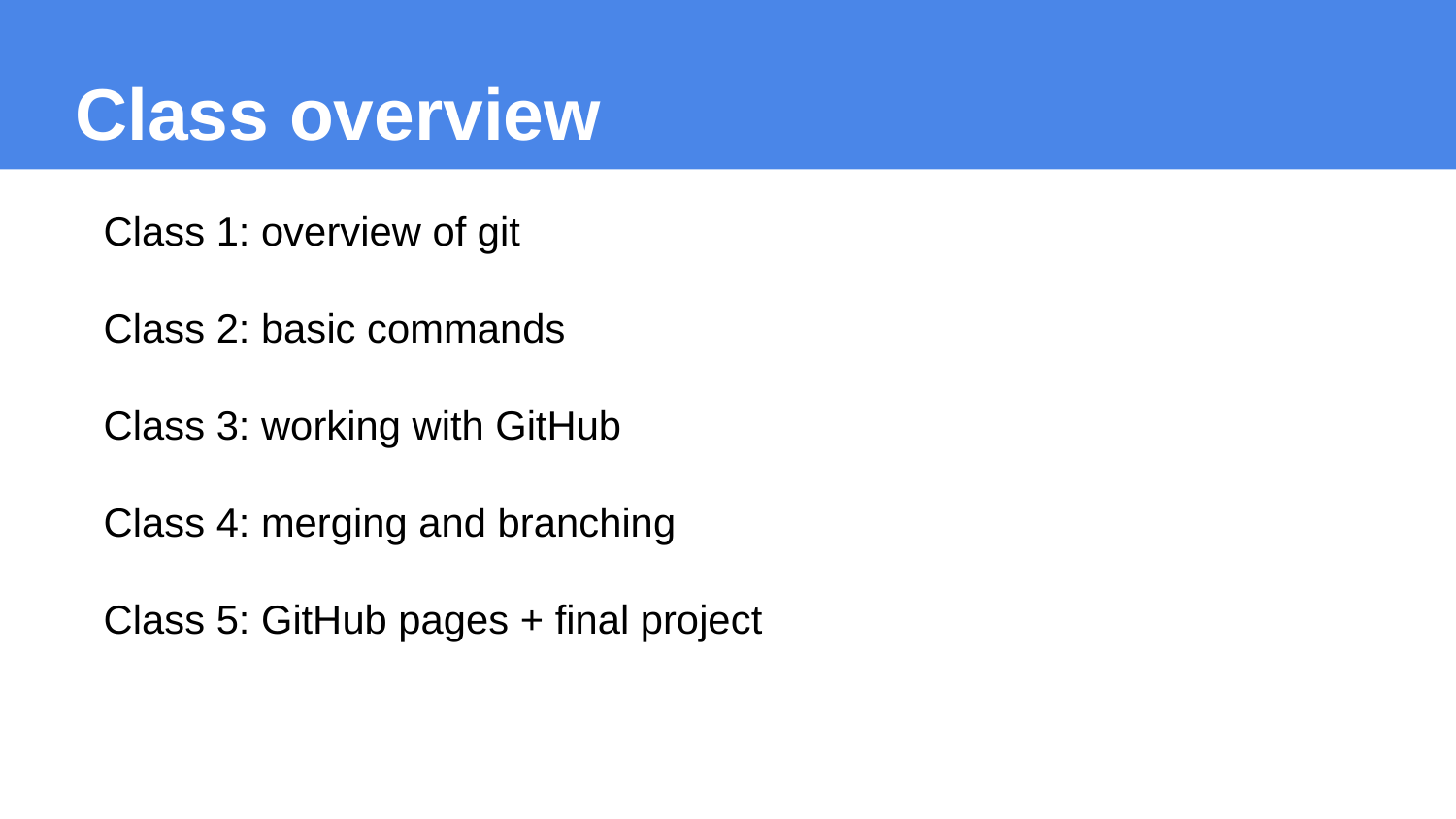

# Class overview
Class 1: overview of git

Class 2: basic commands

Class 3: working with GitHub

Class 4: merging and branching

Class 5: GitHub pages + final project